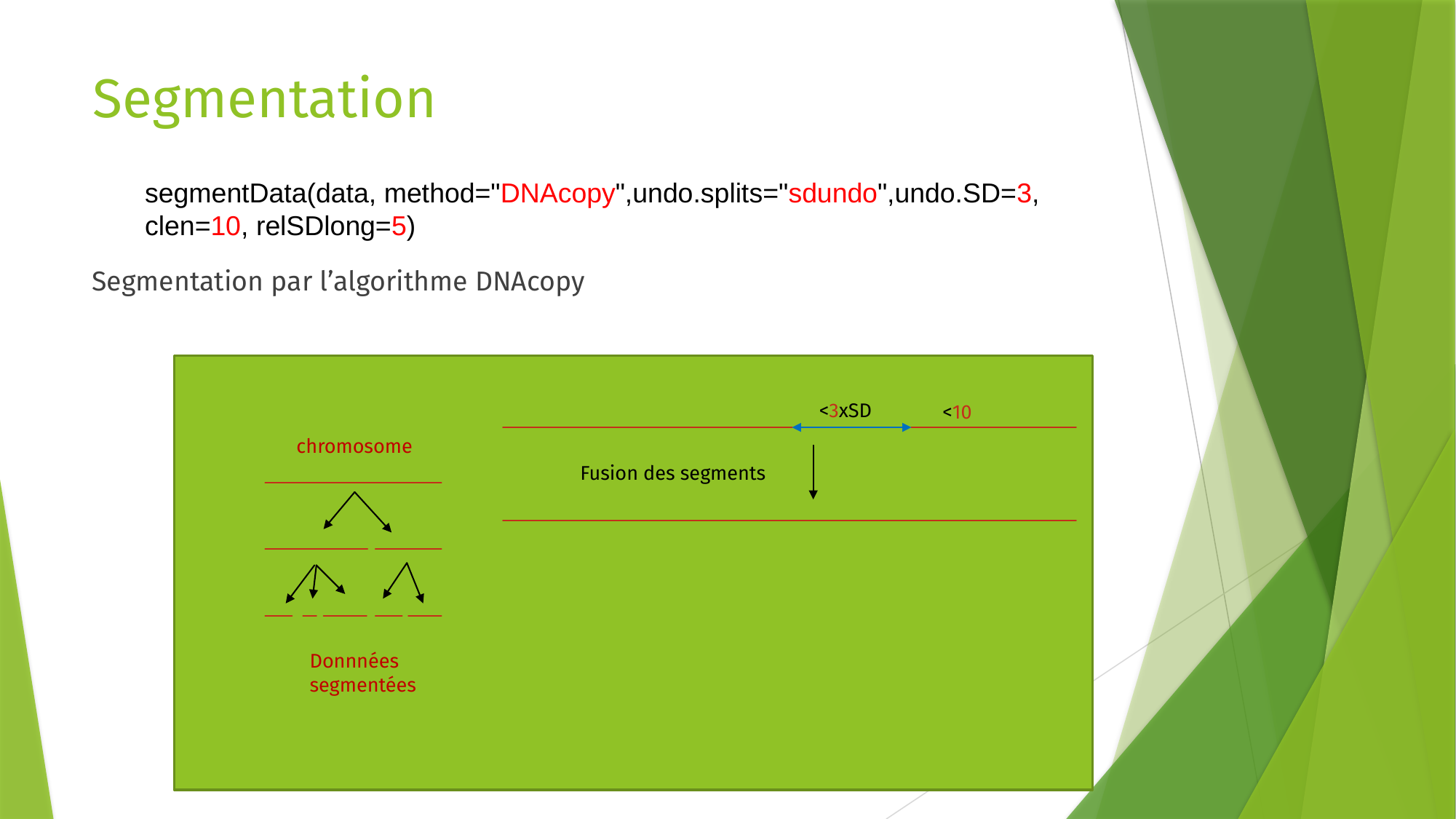

# Segmentation
segmentData(data, method="DNAcopy",undo.splits="sdundo",undo.SD=3, clen=10, relSDlong=5)
Segmentation par l’algorithme DNAcopy

<3xSD
<10
chromosome
Fusion des segments
Donnnées segmentées